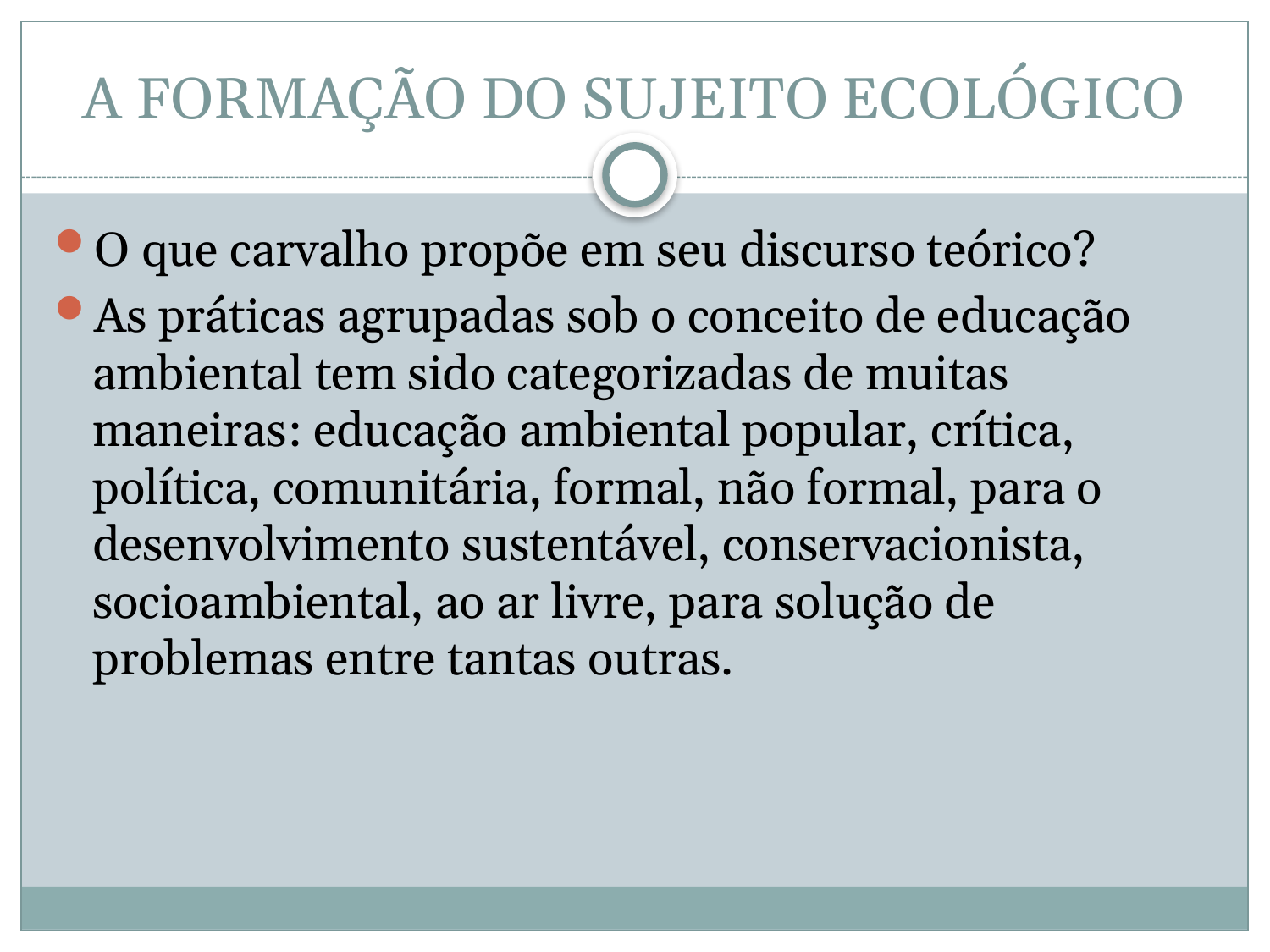

# A FORMAÇÃO DO SUJEITO ECOLÓGICO
O que carvalho propõe em seu discurso teórico?
As práticas agrupadas sob o conceito de educação ambiental tem sido categorizadas de muitas maneiras: educação ambiental popular, crítica, política, comunitária, formal, não formal, para o desenvolvimento sustentável, conservacionista, socioambiental, ao ar livre, para solução de problemas entre tantas outras.